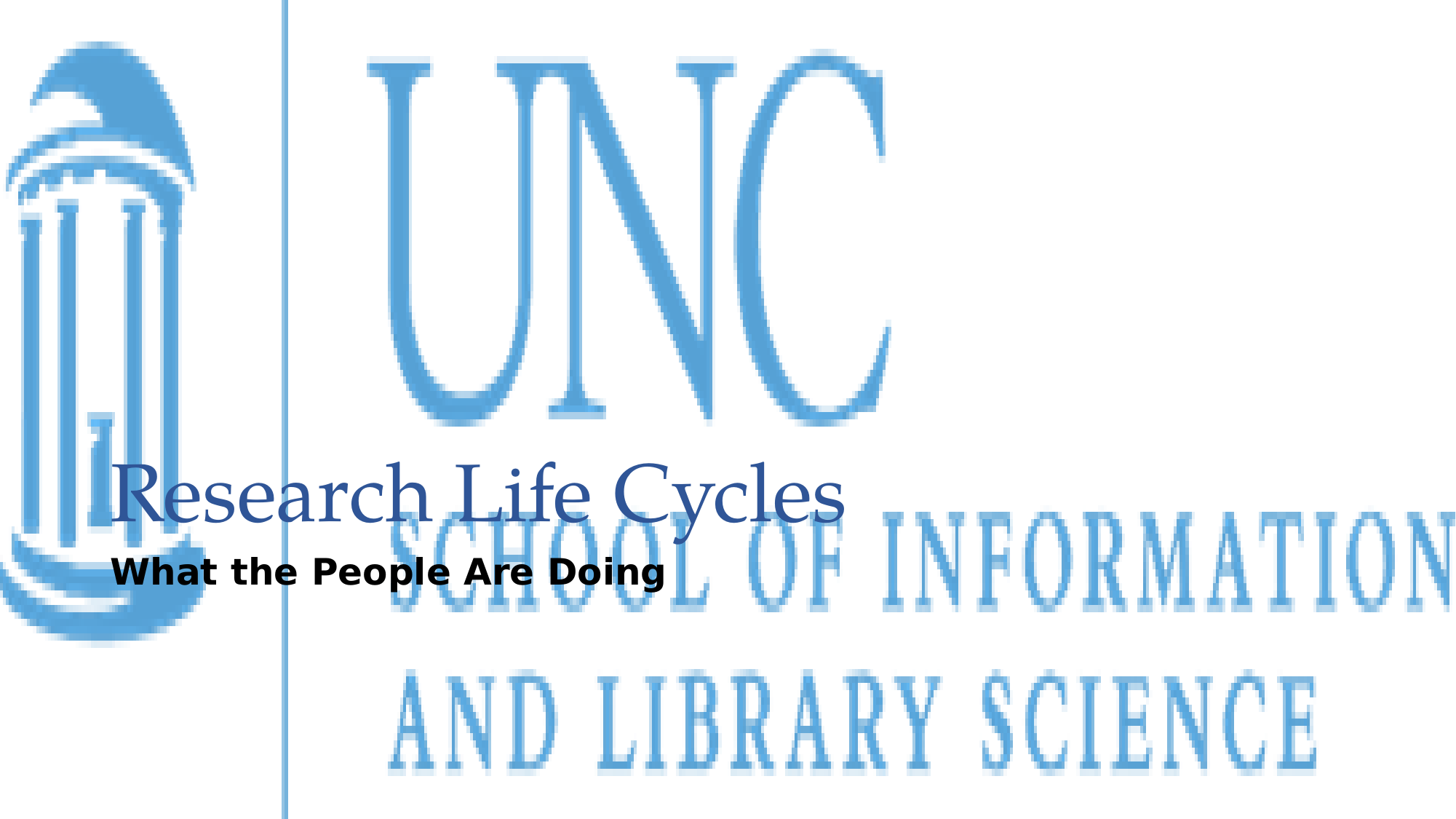

# Research Life Cycles
What the People Are Doing